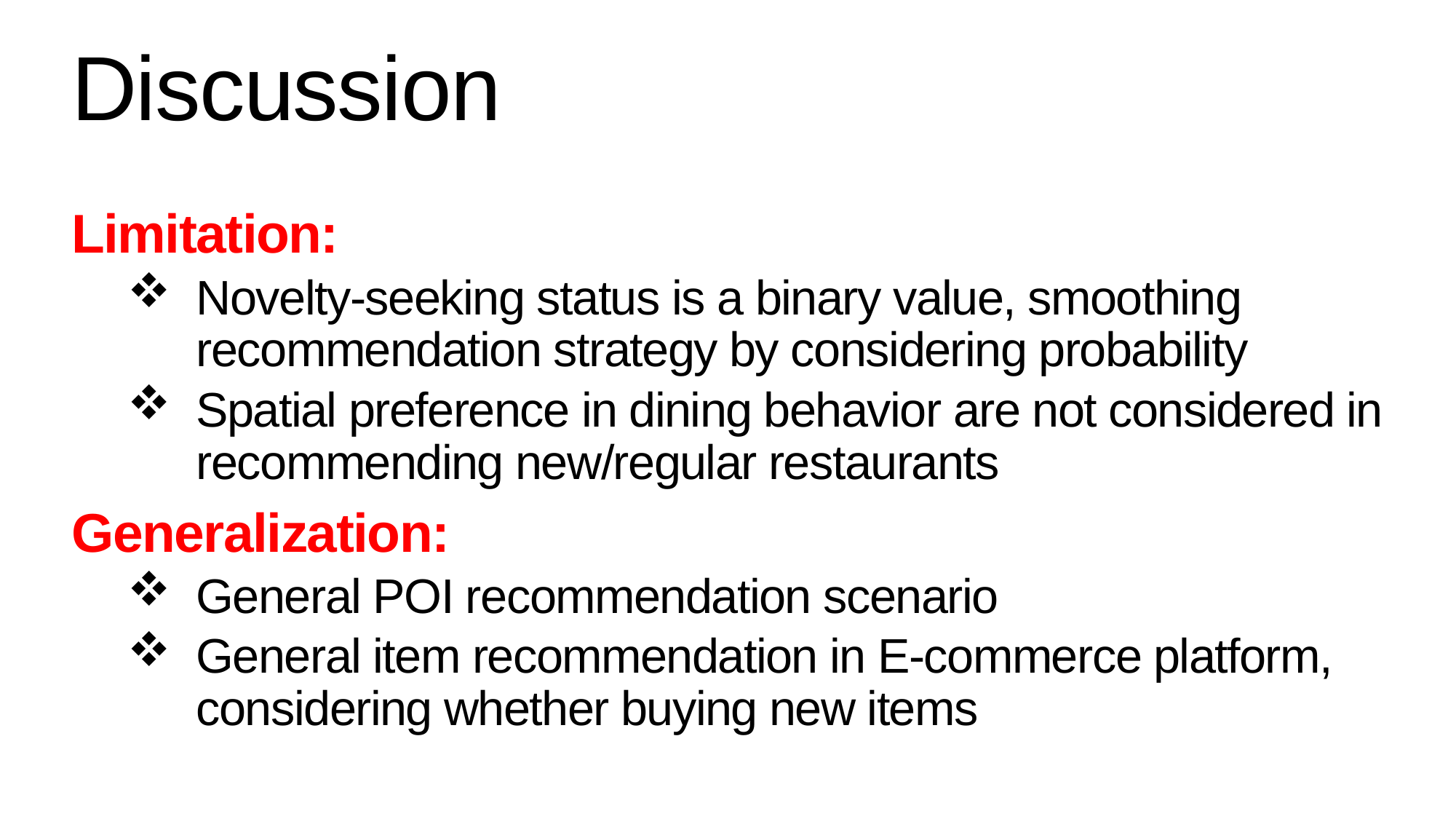

Discussion
Limitation:
Novelty-seeking status is a binary value, smoothing recommendation strategy by considering probability
Spatial preference in dining behavior are not considered in recommending new/regular restaurants
Generalization:
General POI recommendation scenario
General item recommendation in E-commerce platform, considering whether buying new items